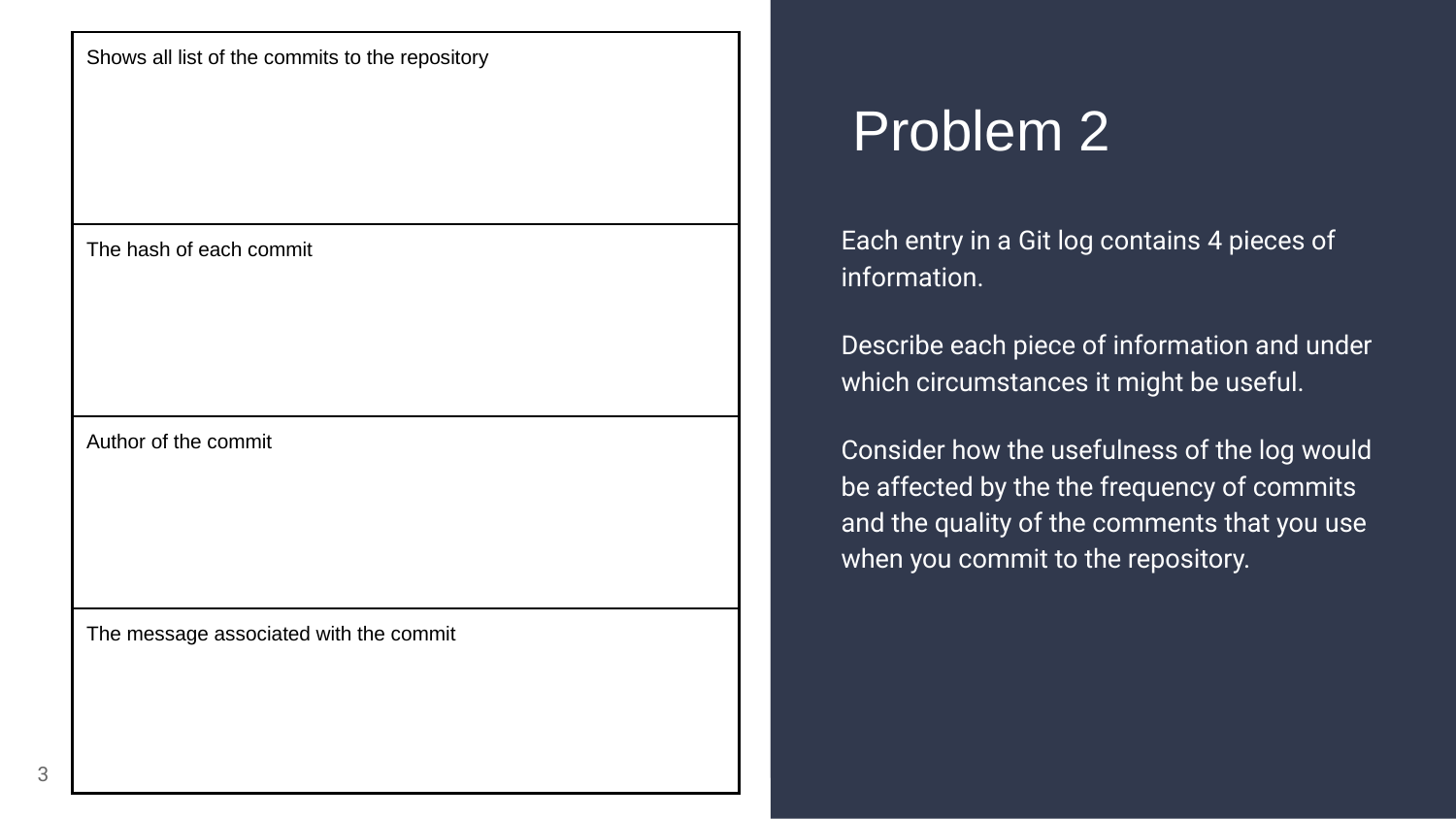

| Shows all list of the commits to the repository |
| --- |
| The hash of each commit |
| Author of the commit |
| The message associated with the commit |
# Problem 2
Each entry in a Git log contains 4 pieces of information.
Describe each piece of information and under which circumstances it might be useful.
Consider how the usefulness of the log would be affected by the the frequency of commits and the quality of the comments that you use when you commit to the repository.
3